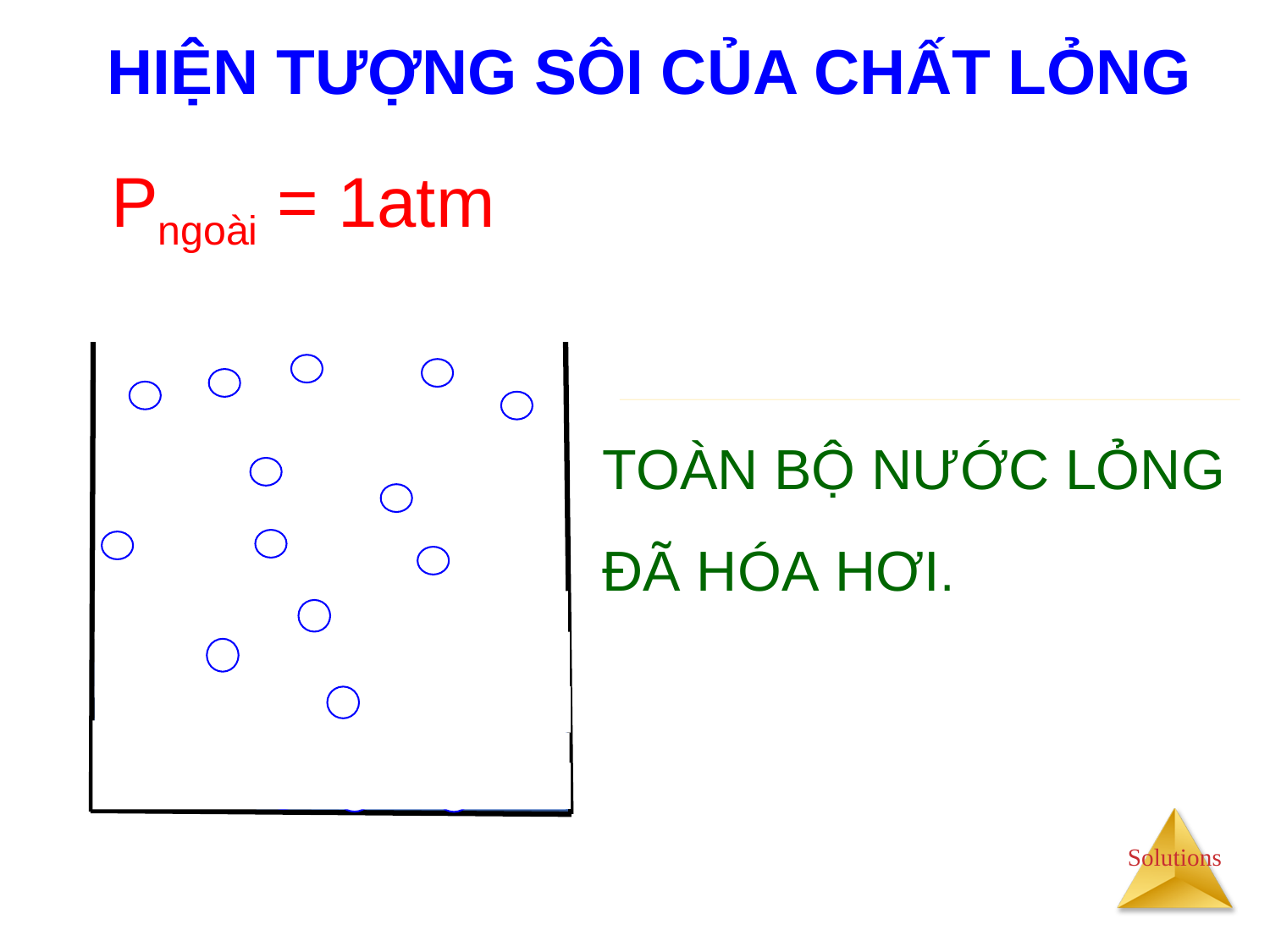

# HIỆN TƯỢNG SÔI CỦA CHẤT LỎNG

         PH2O = Pngoài
Quá trình bay hơi diễn ra trong toàn bộ thể tích của pha lỏng.
Pngoài = 1atm
Quá trình bay hơi diễn ra ở bề mặt chất lỏng.

Trong suốt quá trình sôi nhiệt độ sôi không thay đổi  t = 100 0C .

PH2O = 149,41 mmHg
      t = 60 0C

PH2O = 31,82 mmHg
      t = 30 0C
TOÀN BỘ NƯỚC LỎNG ĐÃ HÓA HƠI.
PH2O = 760 mmHg
      t = 100 0C
Nước bắt đầu sôi.
PH2O = 525,79 mmHg
      t = 90 0C
PH2O = 55,32 mmHg
      t = 40 0C
PH2O = 92,51 mmHg
      t = 50 0C
PH2O = 355,08 mmHg
      t = 80 0C
PH2O = 233,72 mmHg
      t = 70 0C